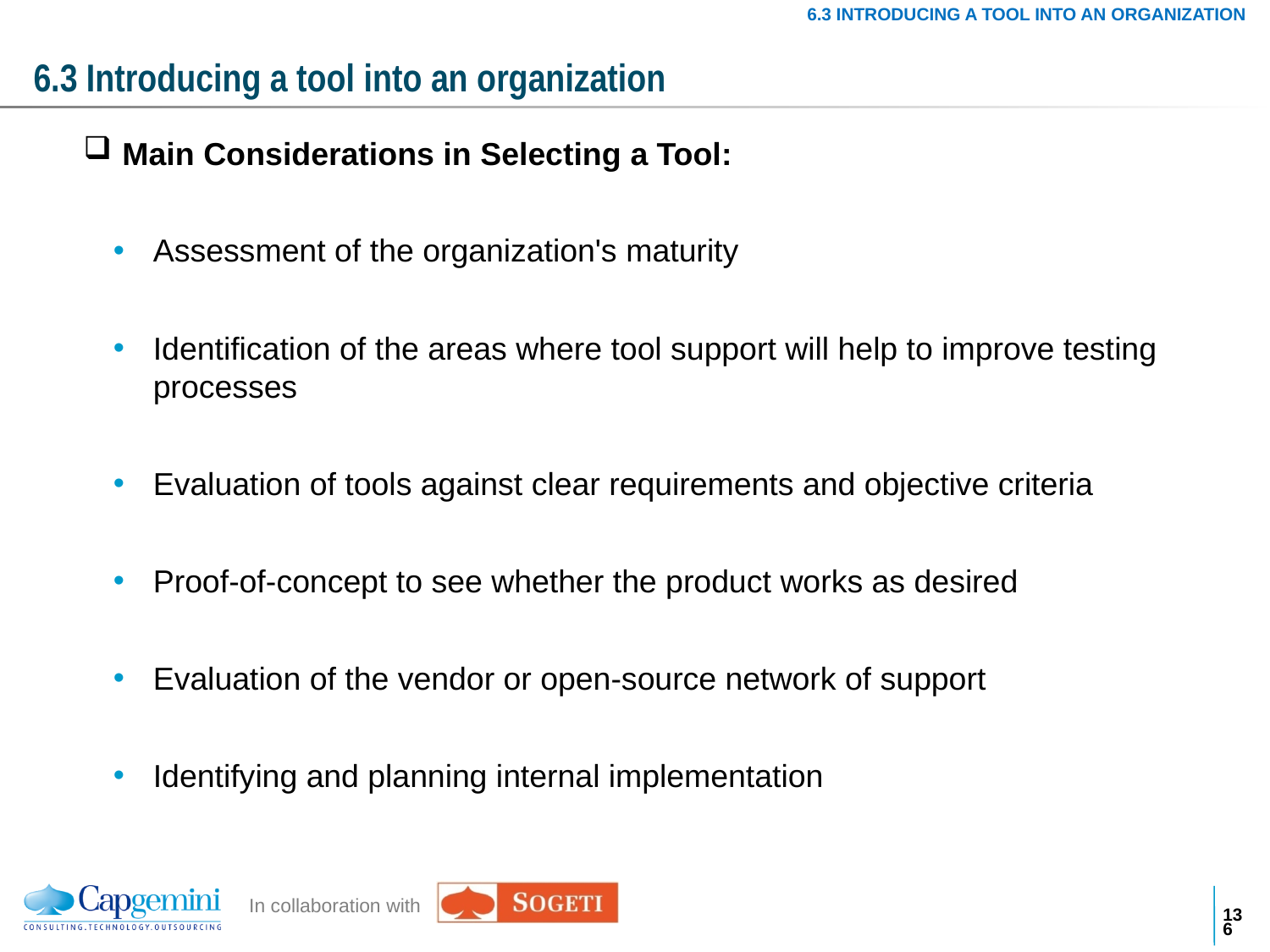

6.3 INTRODUCING A TOOL INTO AN ORGANIZATION
# 6.3 Introducing a tool into an organization
 Main Considerations in Selecting a Tool:

Assessment of the organization's maturity

Identification of the areas where tool support will help to improve testing processes

Evaluation of tools against clear requirements and objective criteria

Proof-of-concept to see whether the product works as desired

Evaluation of the vendor or open-source network of support

Identifying and planning internal implementation

136